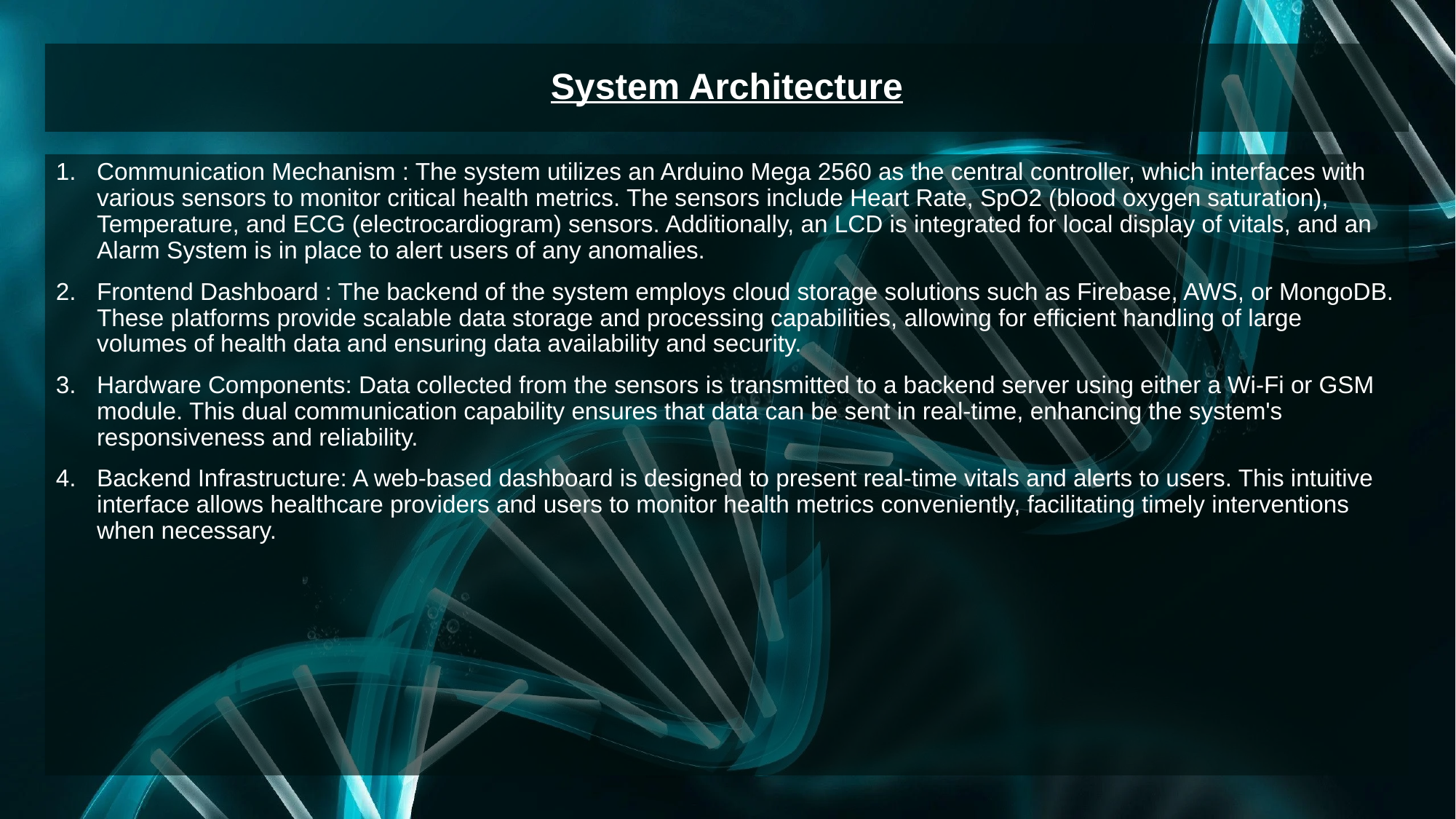

# System Architecture
Communication Mechanism : The system utilizes an Arduino Mega 2560 as the central controller, which interfaces with various sensors to monitor critical health metrics. The sensors include Heart Rate, SpO2 (blood oxygen saturation), Temperature, and ECG (electrocardiogram) sensors. Additionally, an LCD is integrated for local display of vitals, and an Alarm System is in place to alert users of any anomalies.
Frontend Dashboard : The backend of the system employs cloud storage solutions such as Firebase, AWS, or MongoDB. These platforms provide scalable data storage and processing capabilities, allowing for efficient handling of large volumes of health data and ensuring data availability and security.
Hardware Components: Data collected from the sensors is transmitted to a backend server using either a Wi-Fi or GSM module. This dual communication capability ensures that data can be sent in real-time, enhancing the system's responsiveness and reliability.
Backend Infrastructure: A web-based dashboard is designed to present real-time vitals and alerts to users. This intuitive interface allows healthcare providers and users to monitor health metrics conveniently, facilitating timely interventions when necessary.